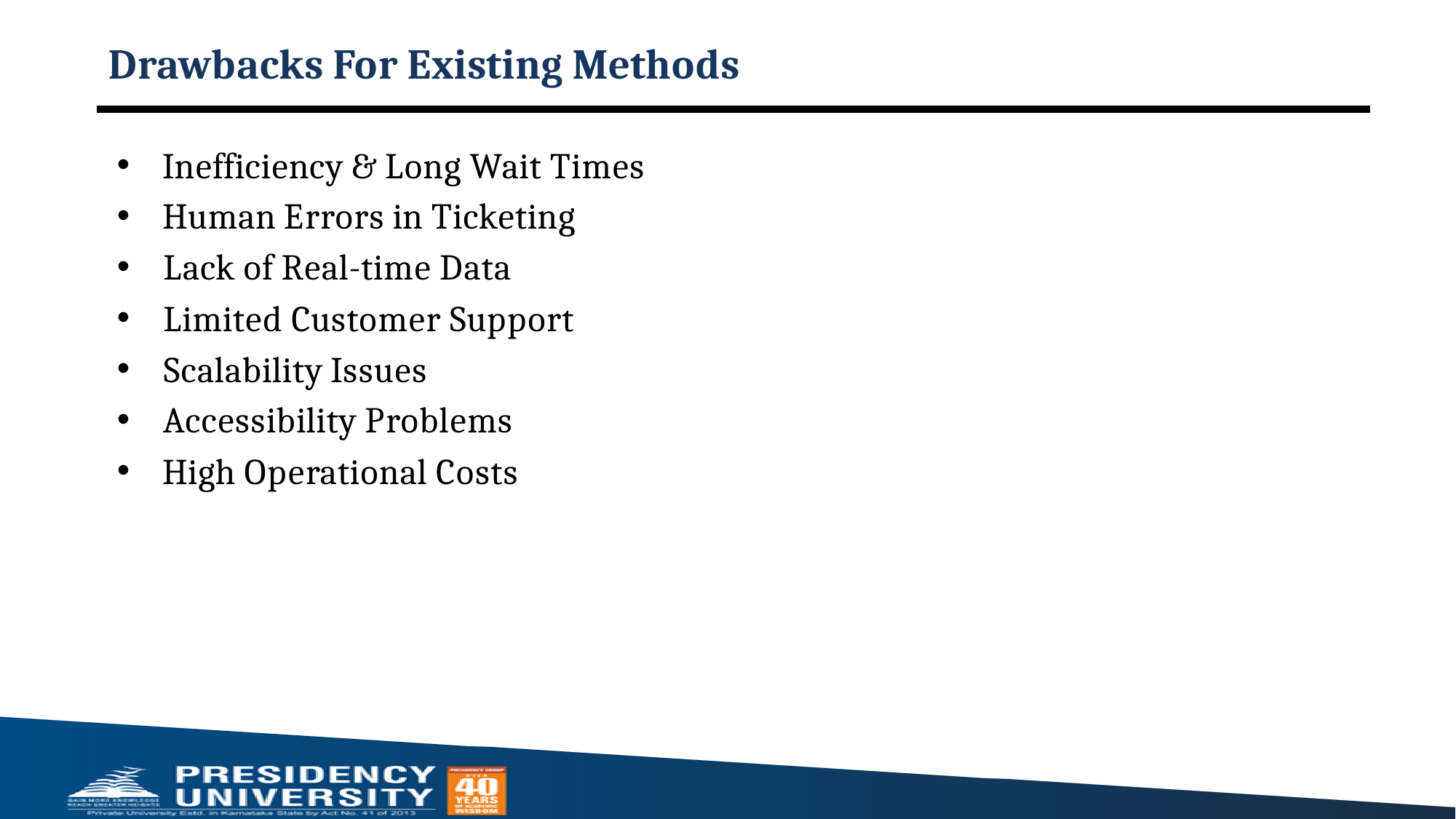

# Drawbacks For Existing Methods
Inefficiency & Long Wait Times
Human Errors in Ticketing
Lack of Real-time Data
Limited Customer Support
Scalability Issues
Accessibility Problems
High Operational Costs